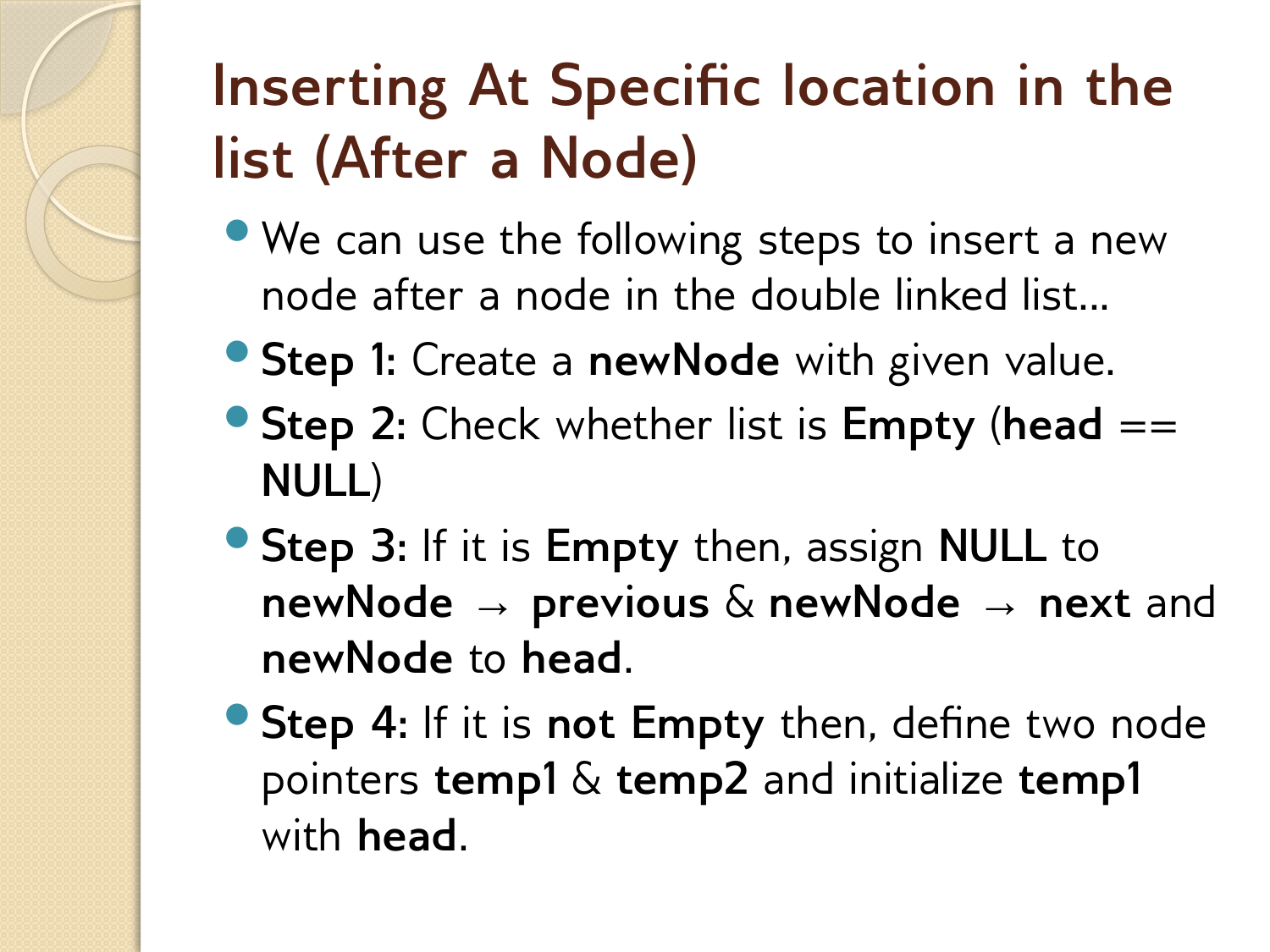

# Inserting At Specific location in the list (After a Node)
We can use the following steps to insert a new node after a node in the double linked list...
Step 1: Create a newNode with given value.
Step 2: Check whether list is Empty (head == NULL)
Step 3: If it is Empty then, assign NULL to newNode → previous & newNode → next and newNode to head.
Step 4: If it is not Empty then, define two node pointers temp1 & temp2 and initialize temp1 with head.